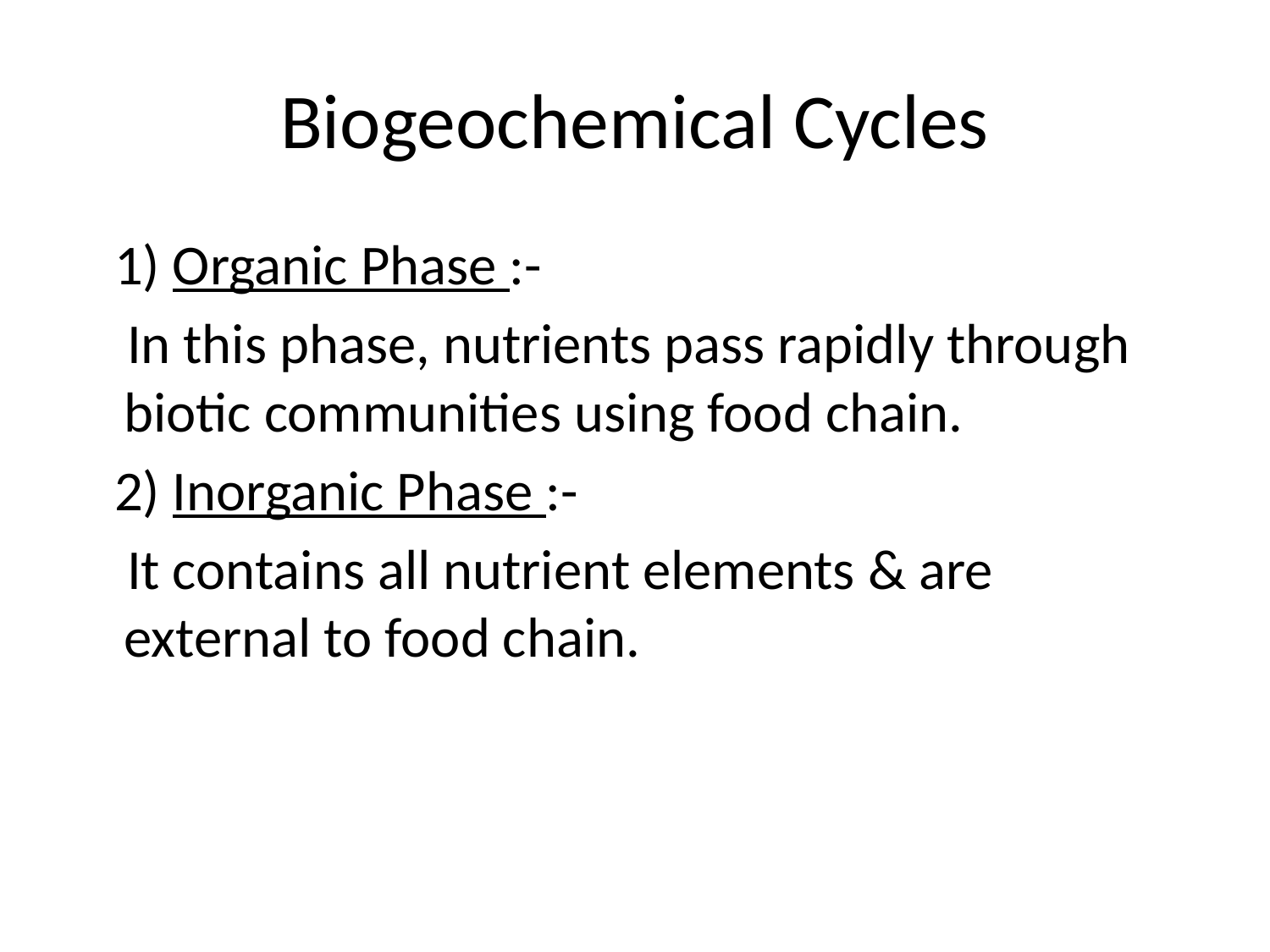

# Biogeochemical Cycles
   1) Organic Phase :-
    In this phase, nutrients pass rapidly through biotic communities using food chain.
   2) Inorganic Phase :-
    It contains all nutrient elements & are external to food chain.